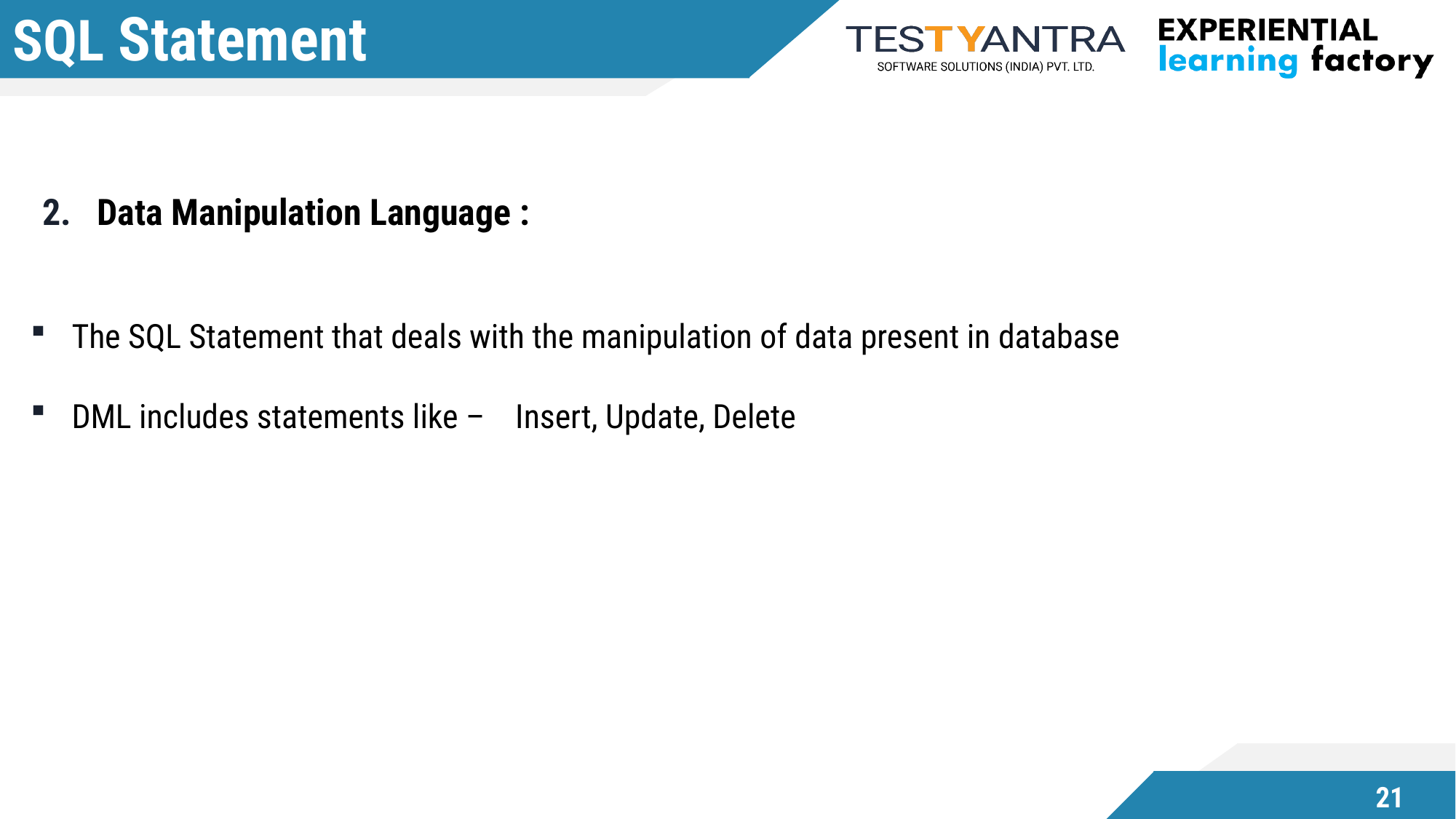

# SQL Statement

Data Manipulation Language :

The SQL Statement that deals with the manipulation of data present in database

DML includes statements like –    Insert, Update, Delete

21